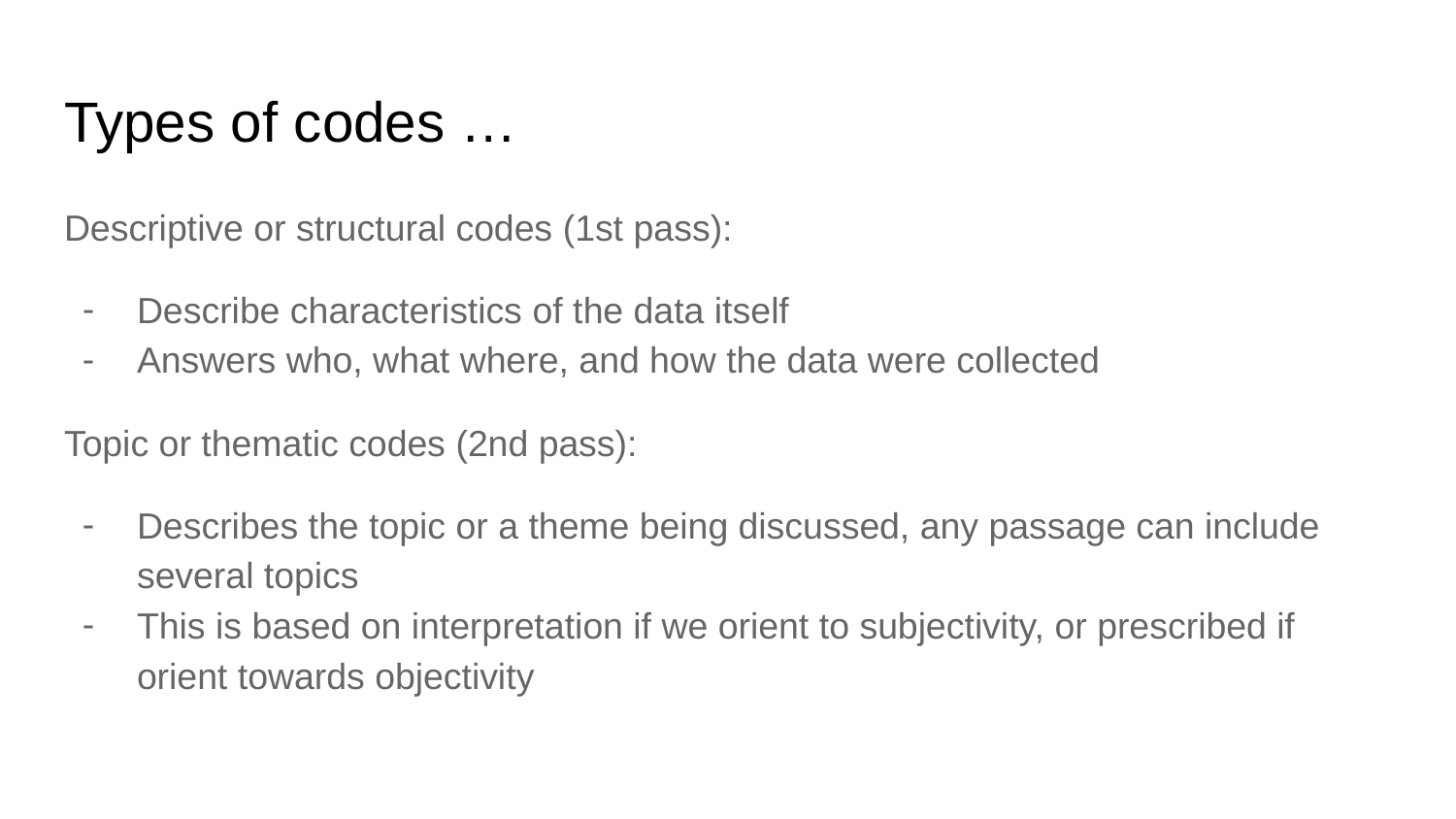

# Types of codes …
Descriptive or structural codes (1st pass):
Describe characteristics of the data itself
Answers who, what where, and how the data were collected
Topic or thematic codes (2nd pass):
Describes the topic or a theme being discussed, any passage can include several topics
This is based on interpretation if we orient to subjectivity, or prescribed if orient towards objectivity